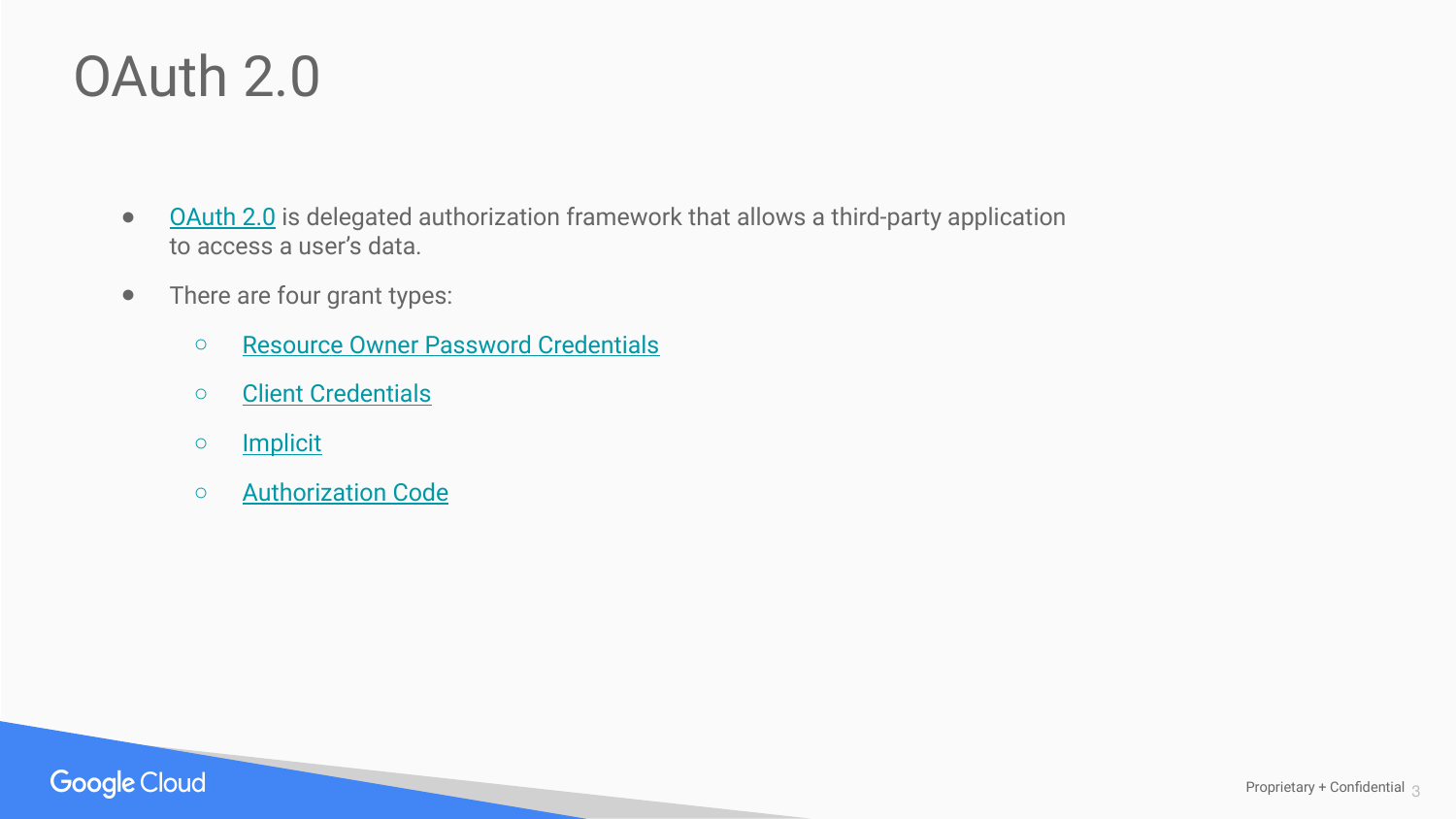

OAuth 2.0

OAuth 2.0 is delegated authorization framework that allows a third-party application to access a user’s data.
There are four grant types:
Resource Owner Password Credentials
Client Credentials
Implicit
Authorization Code

3